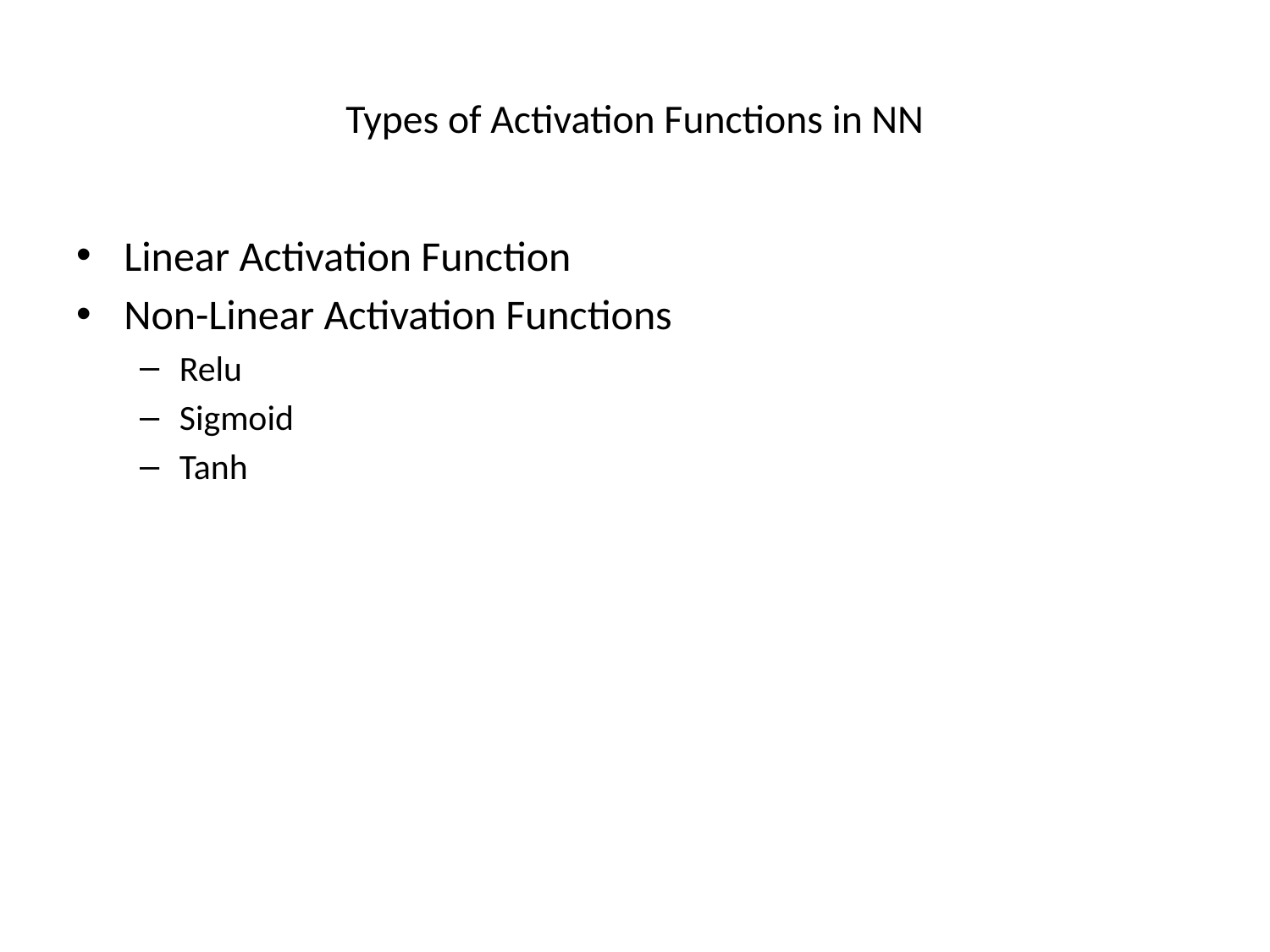

# Types of Activation Functions in NN
Linear Activation Function
Non-Linear Activation Functions
Relu
Sigmoid
Tanh